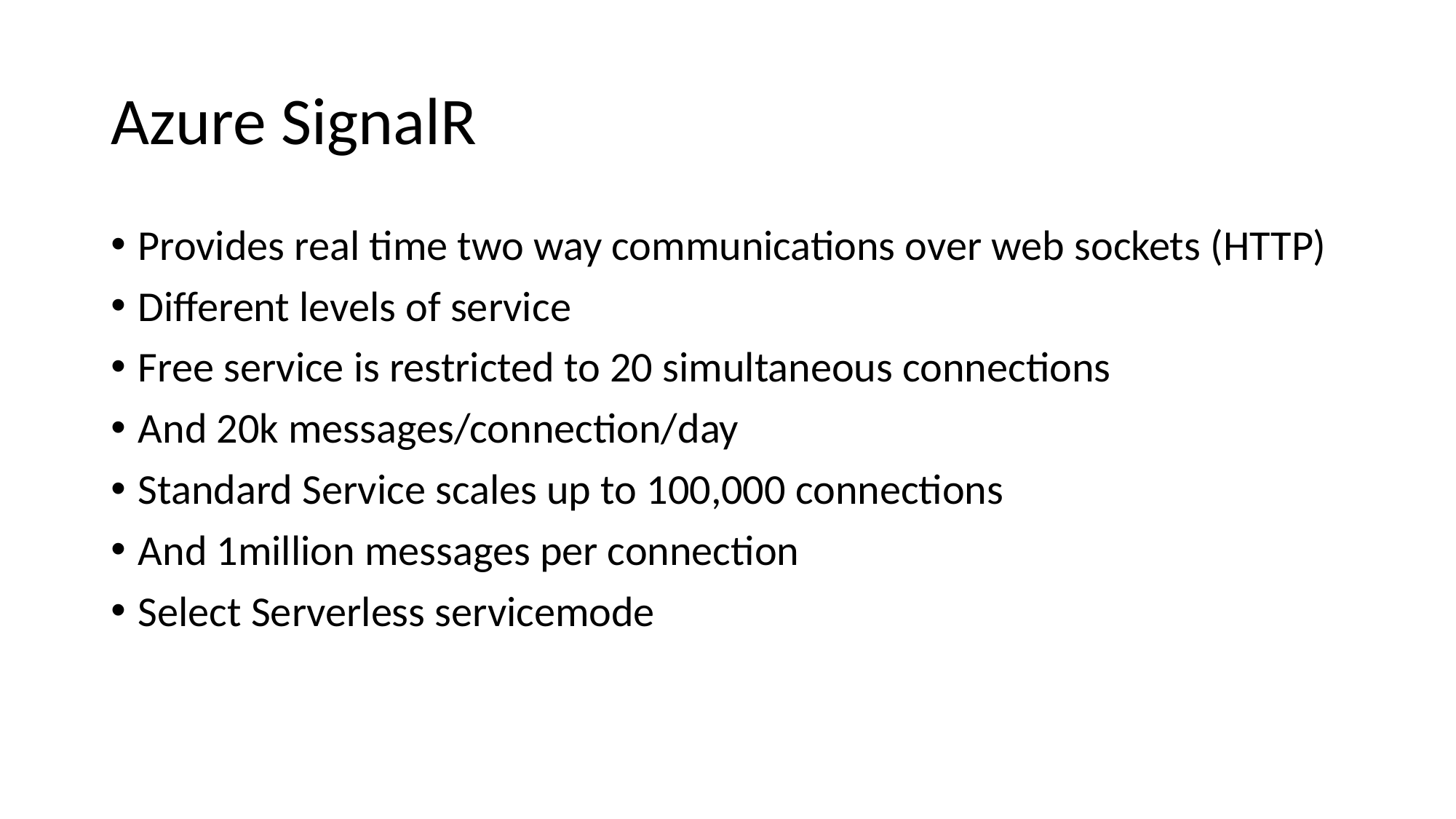

# Azure SignalR
Provides real time two way communications over web sockets (HTTP)
Different levels of service
Free service is restricted to 20 simultaneous connections
And 20k messages/connection/day
Standard Service scales up to 100,000 connections
And 1million messages per connection
Select Serverless servicemode